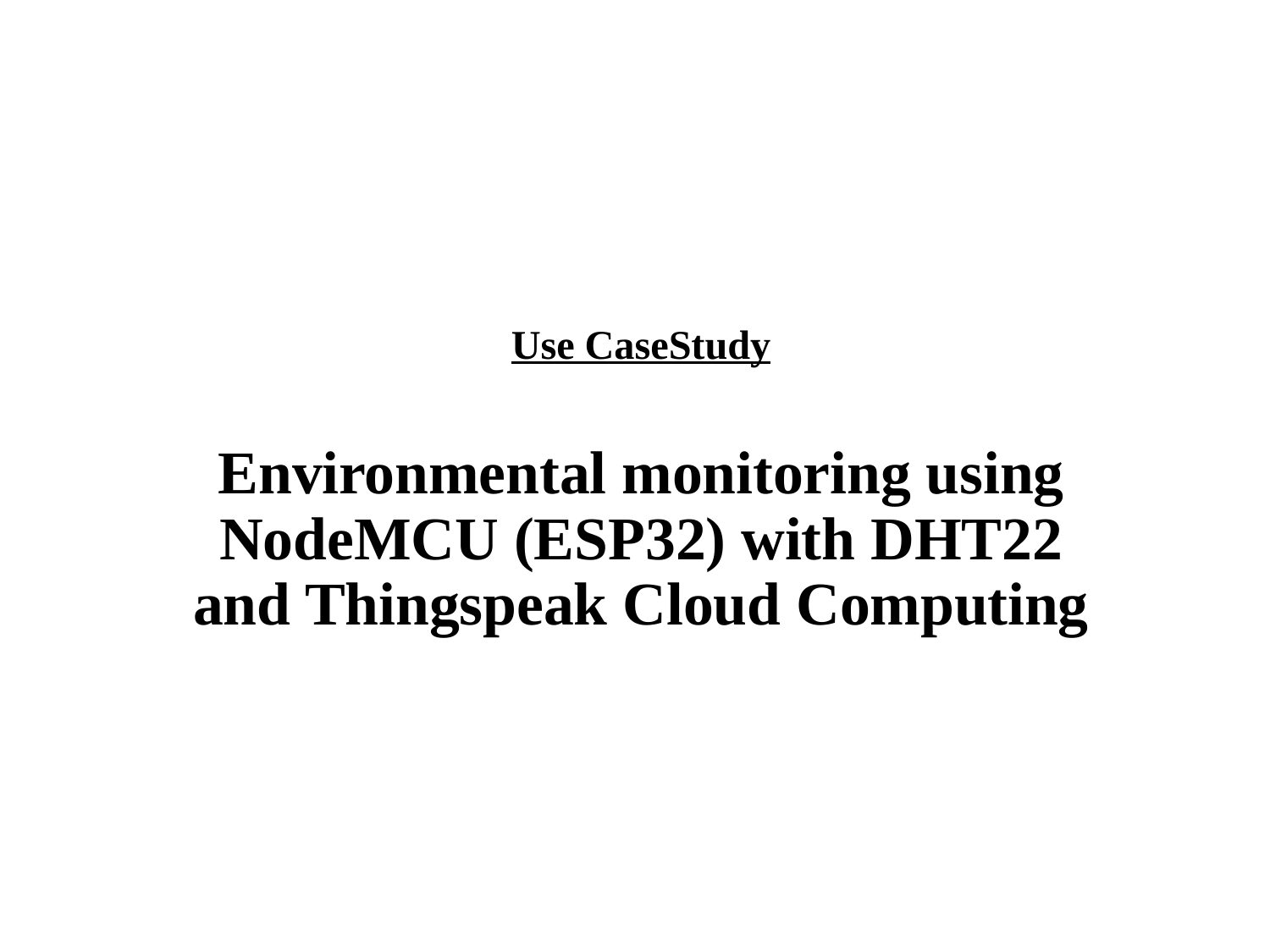

# Use CaseStudy Environmental monitoring using NodeMCU (ESP32) with DHT22 and Thingspeak Cloud Computing